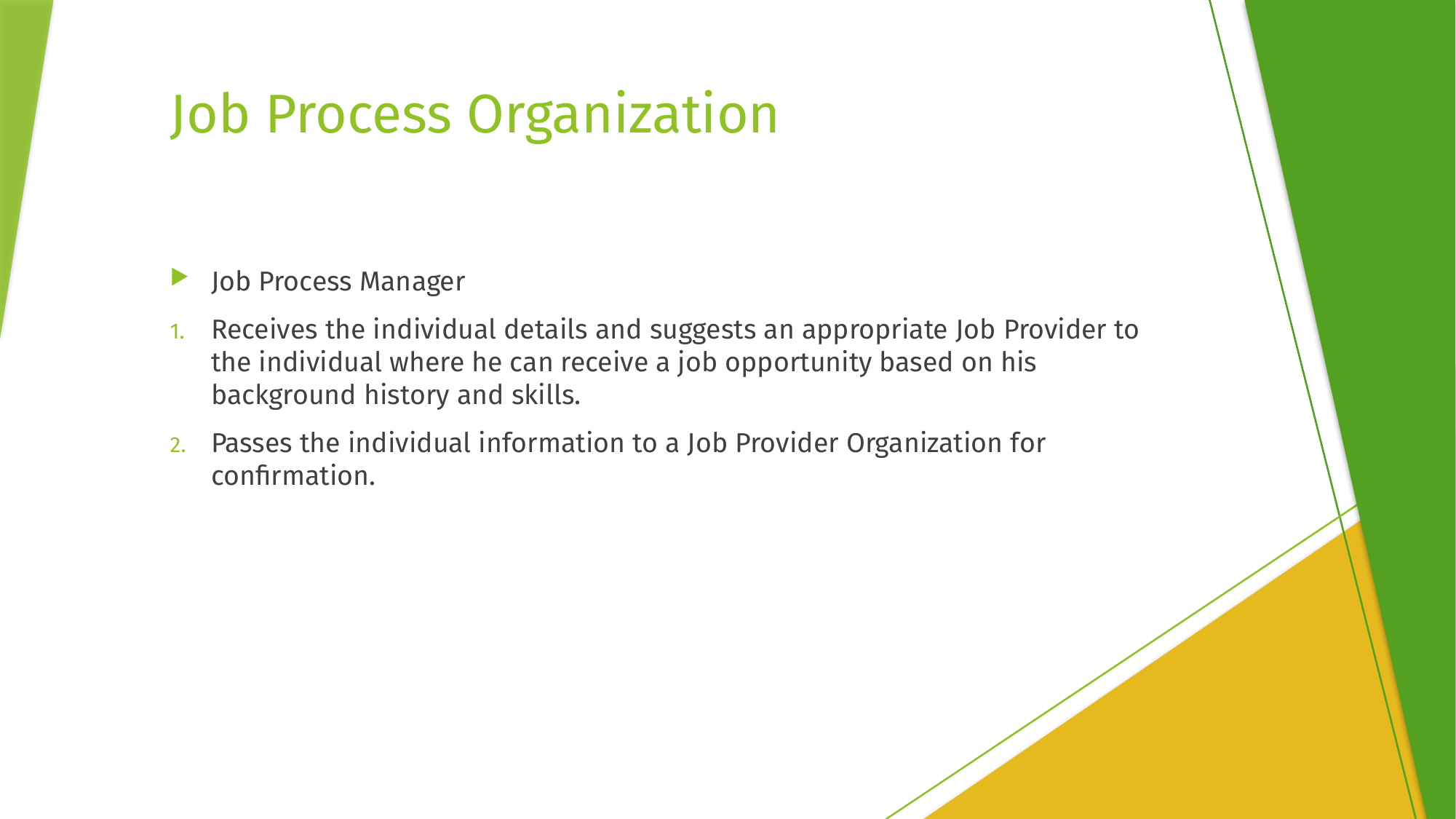

# Job Process Organization
Job Process Manager
Receives the individual details and suggests an appropriate Job Provider to the individual where he can receive a job opportunity based on his background history and skills.
Passes the individual information to a Job Provider Organization for confirmation.